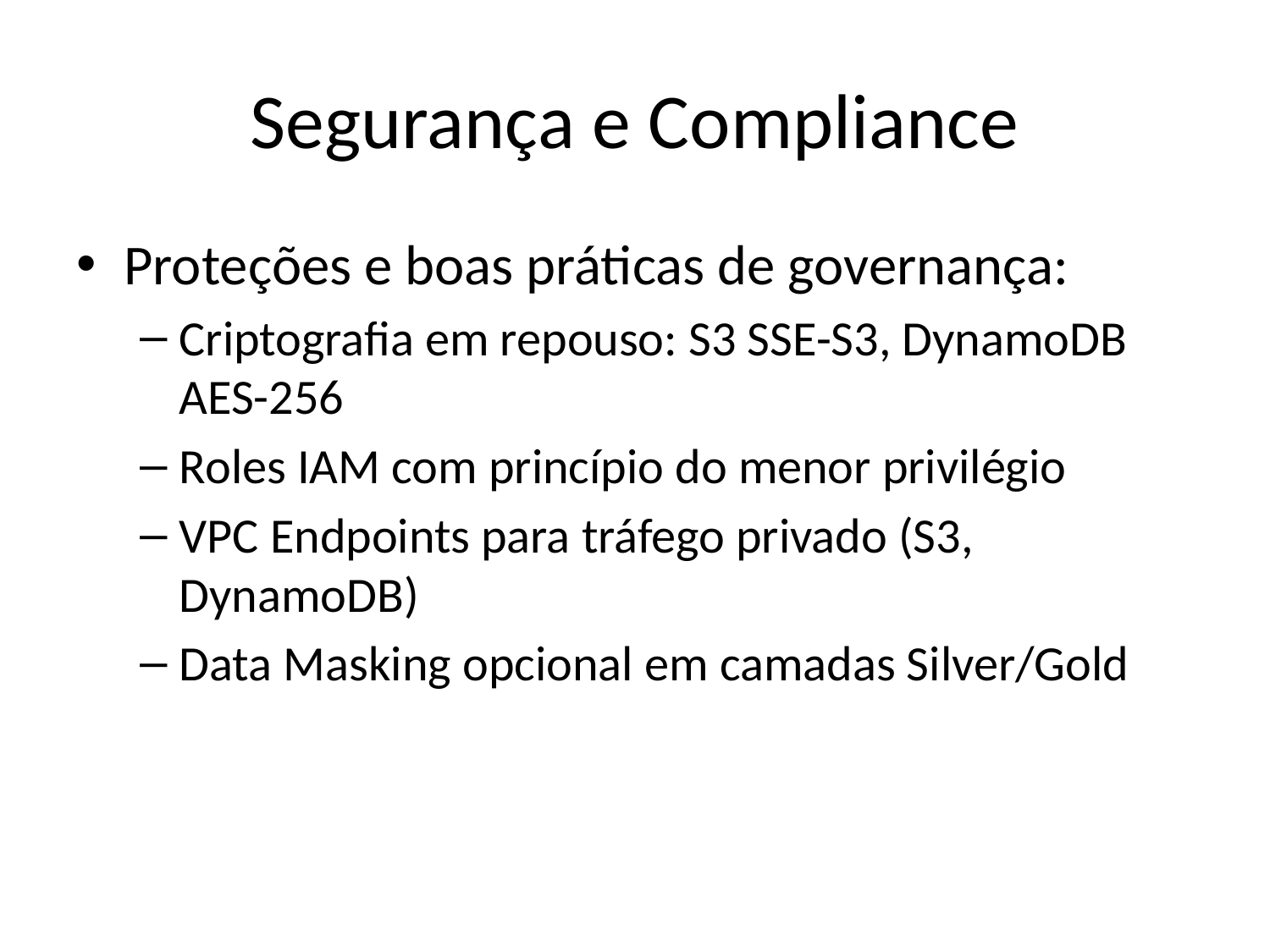

# Segurança e Compliance
Proteções e boas práticas de governança:
Criptografia em repouso: S3 SSE-S3, DynamoDB AES-256
Roles IAM com princípio do menor privilégio
VPC Endpoints para tráfego privado (S3, DynamoDB)
Data Masking opcional em camadas Silver/Gold